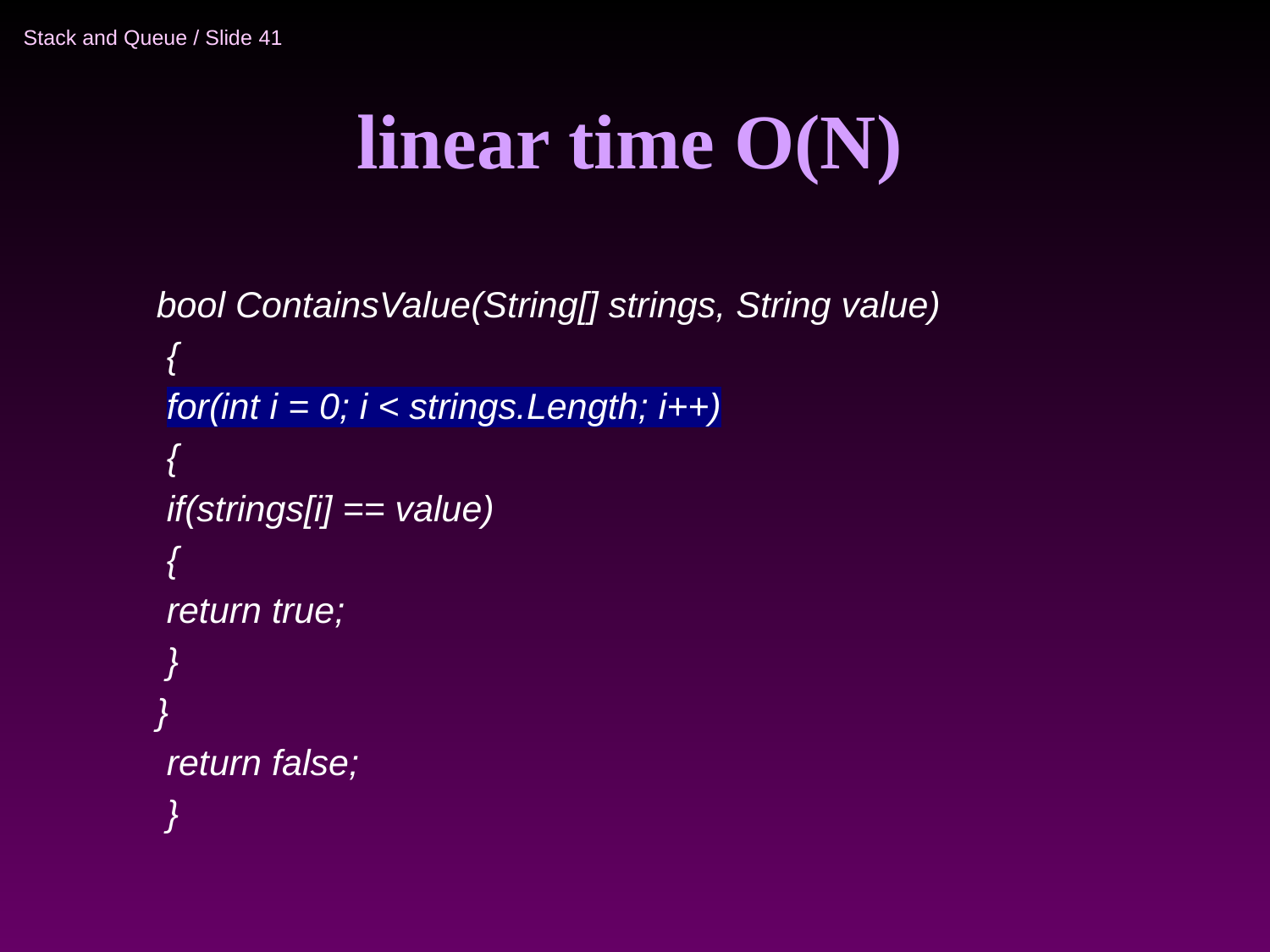

# linear time O(N)
bool ContainsValue(String[] strings, String value)
 {
 for(int i = 0; i < strings.Length; i++)
 {
 if(strings[i] == value)
 {
 return true;
 }
}
 return false;
 }